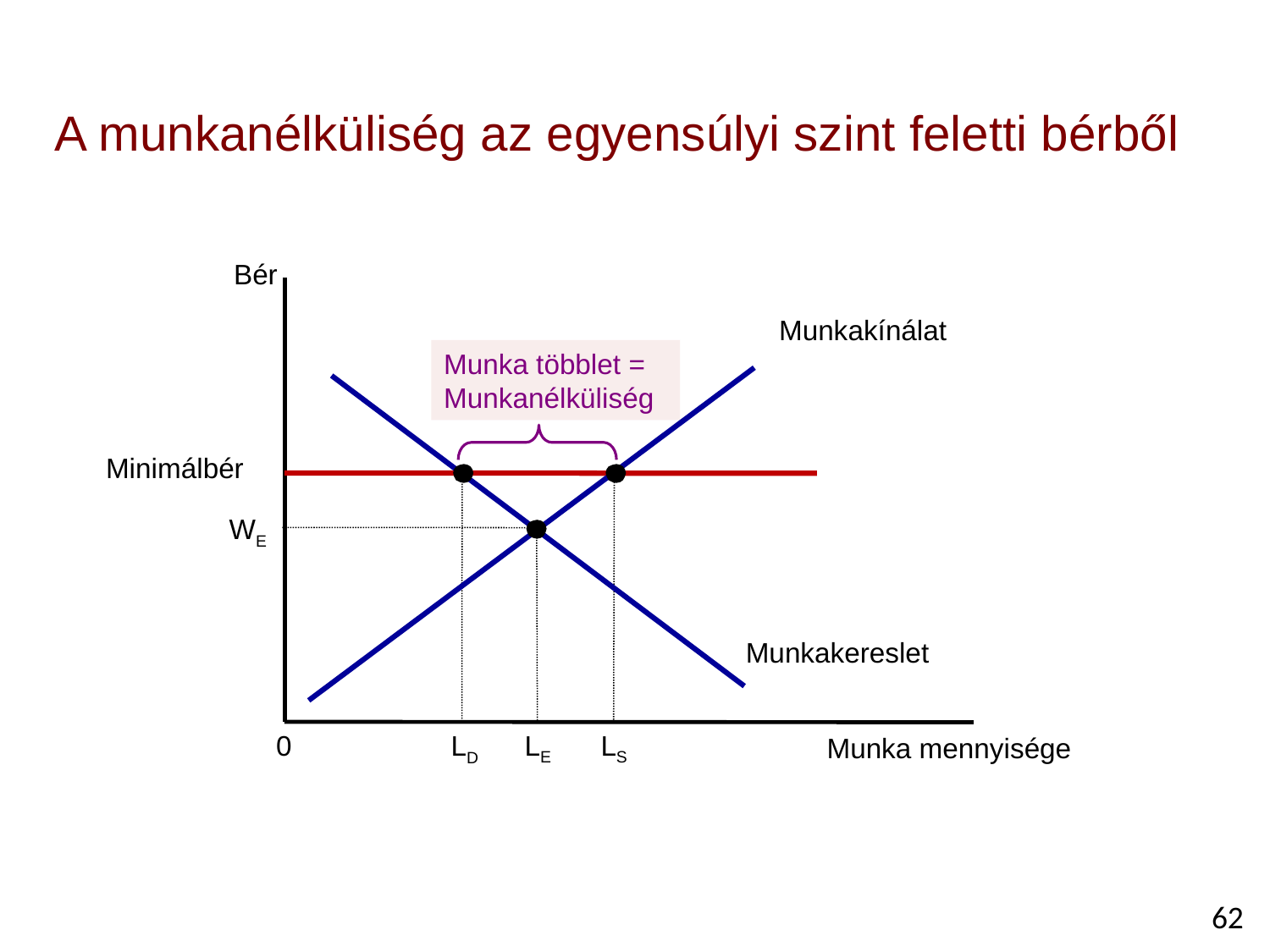

A munkanélküliség az egyensúlyi szint feletti bérből
Bér

Munkakínálat
Munka többlet = Munkanélküliség

Munkakereslet
Minimálbér

LS
LD
WE

LE
0
Munka mennyisége
62